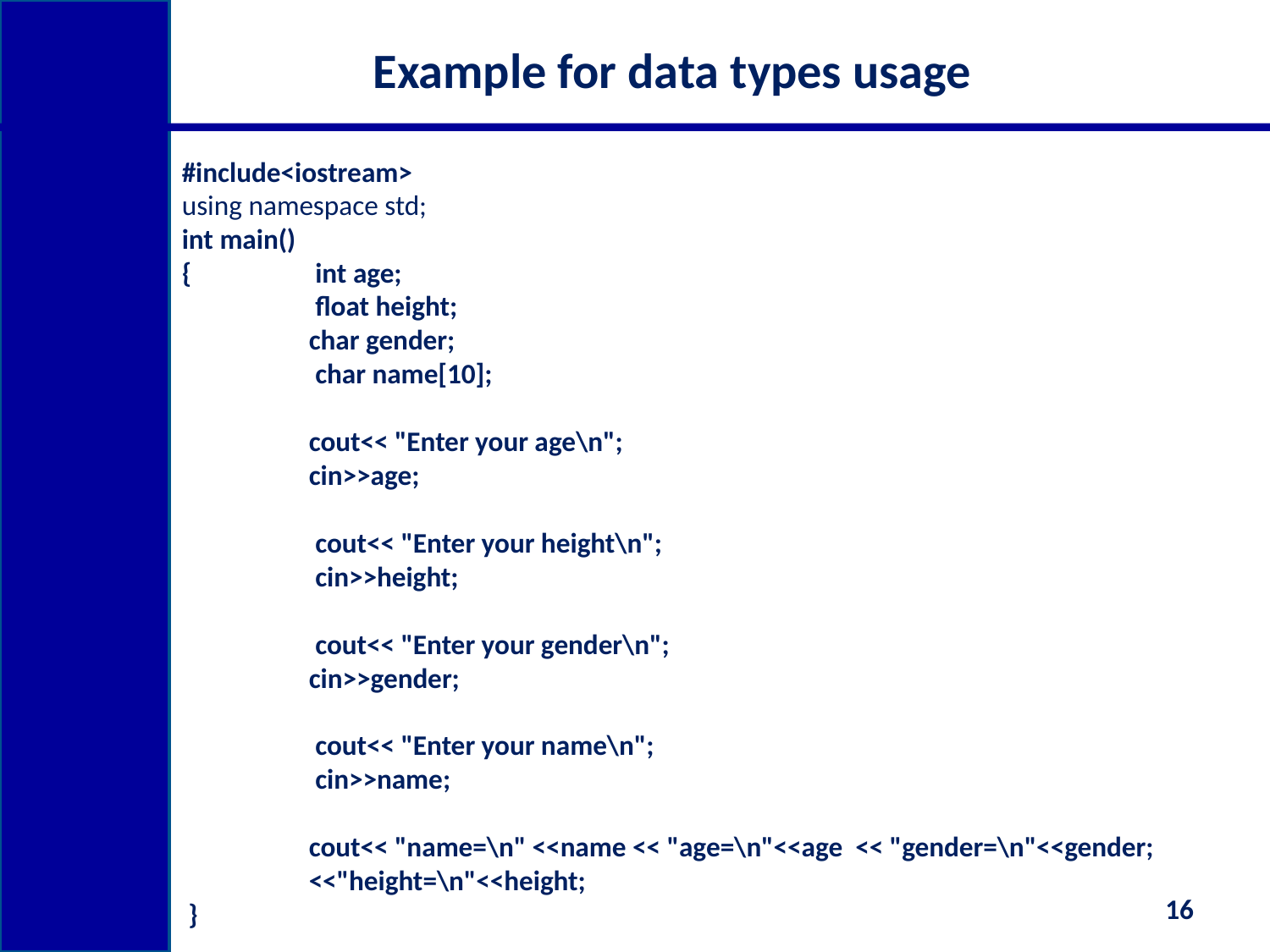

# Example for data types usage
#include<iostream>
using namespace std;
int main()
{      	 int age;
      	 float height;
        	char gender;
       	 char name[10];

 	cout<< "Enter your age\n";
 	cin>>age;

	 cout<< "Enter your height\n";
	 cin>>height;

	 cout<< "Enter your gender\n";
 	cin>>gender;

	 cout<< "Enter your name\n";
	 cin>>name;

                    cout<< "name=\n" <<name << "age=\n"<<age  << "gender=\n"<<gender;
                    <<"height=\n"<<height;
 }
16